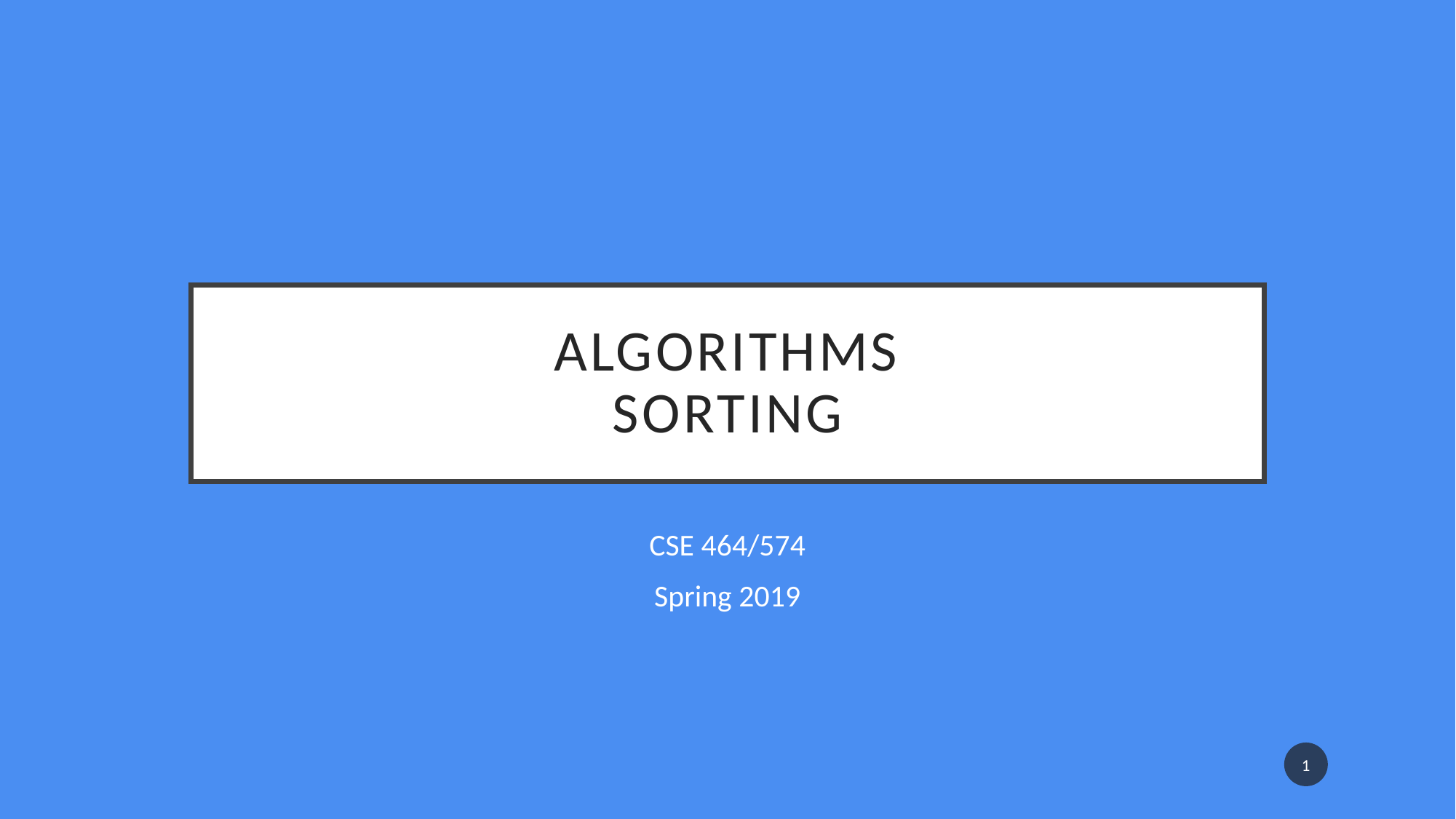

# Algorithms Sorting
CSE 464/574
Spring 2019
1